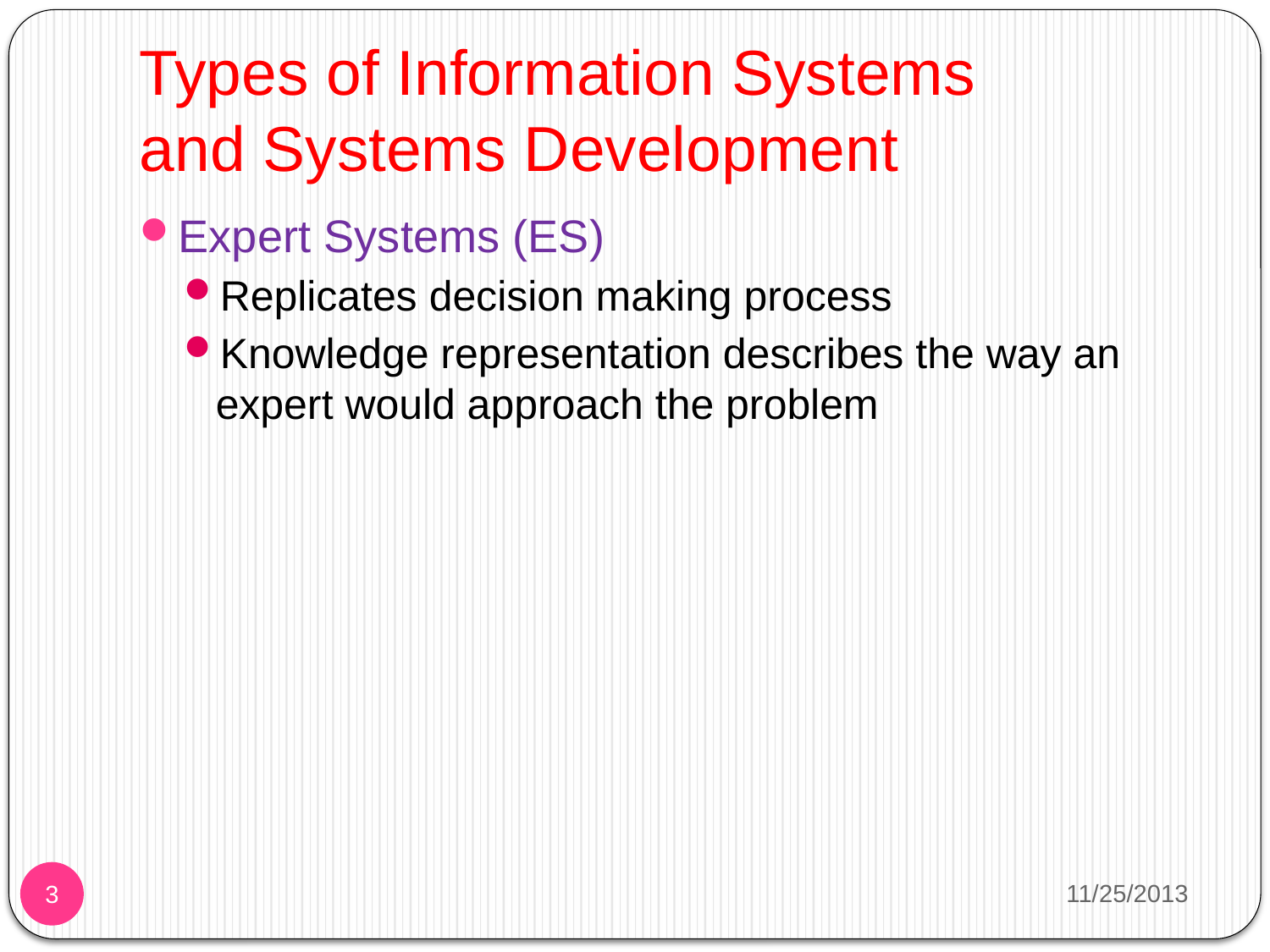

# Types of Information Systems and Systems Development
Expert Systems (ES)
Replicates decision making process
Knowledge representation describes the way an expert would approach the problem

11/25/2013
3